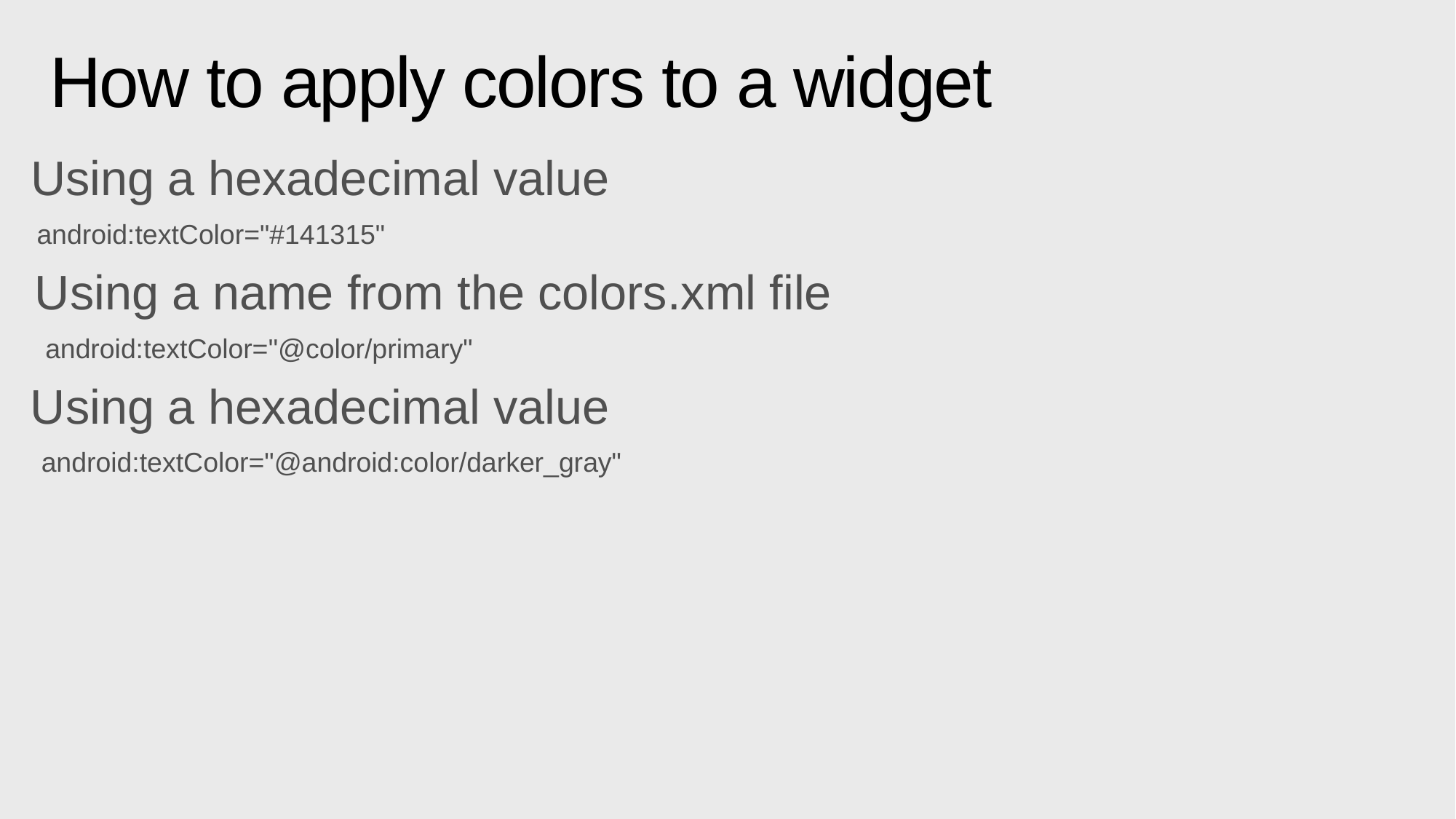

# How to apply colors to a widget
Using a hexadecimal value
android:textColor="#141315"
Using a name from the colors.xml file
android:textColor="@color/primary"
Using a hexadecimal value
android:textColor="@android:color/darker_gray"